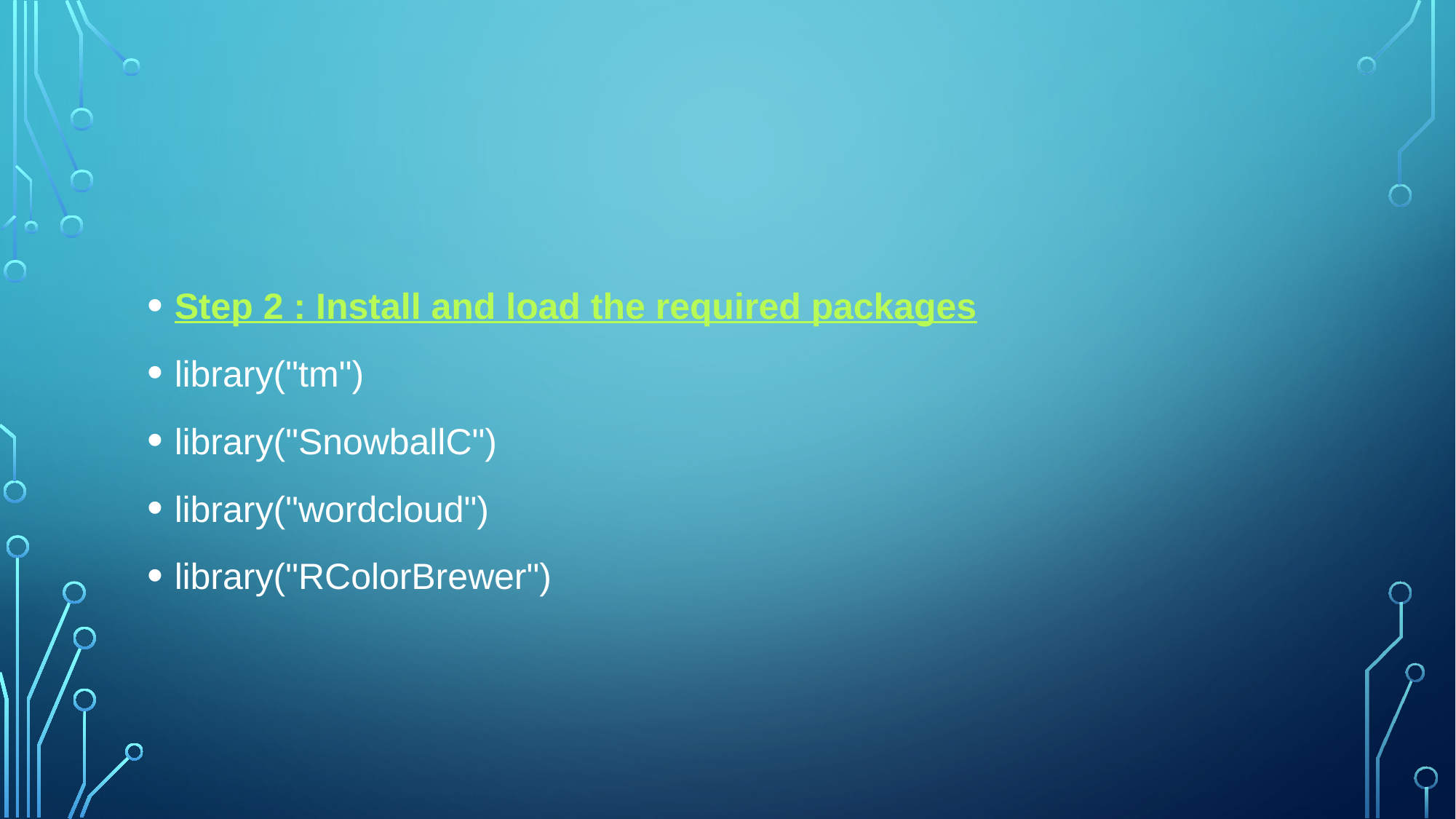

Step 2 : Install and load the required packages
library("tm")
library("SnowballC")
library("wordcloud")
library("RColorBrewer")